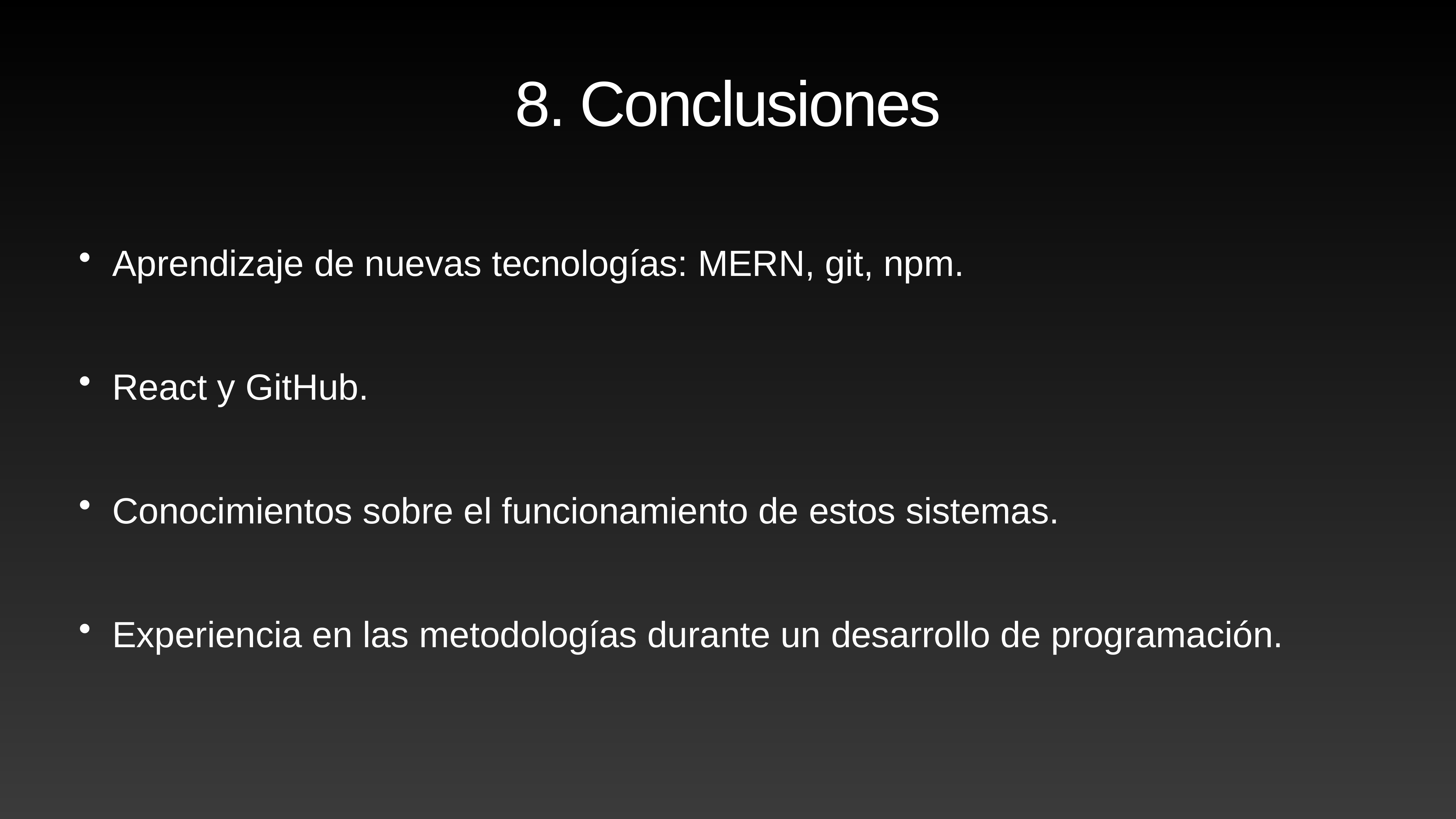

# 8. Conclusiones
Aprendizaje de nuevas tecnologías: MERN, git, npm.

React y GitHub.

Conocimientos sobre el funcionamiento de estos sistemas.

Experiencia en las metodologías durante un desarrollo de programación.